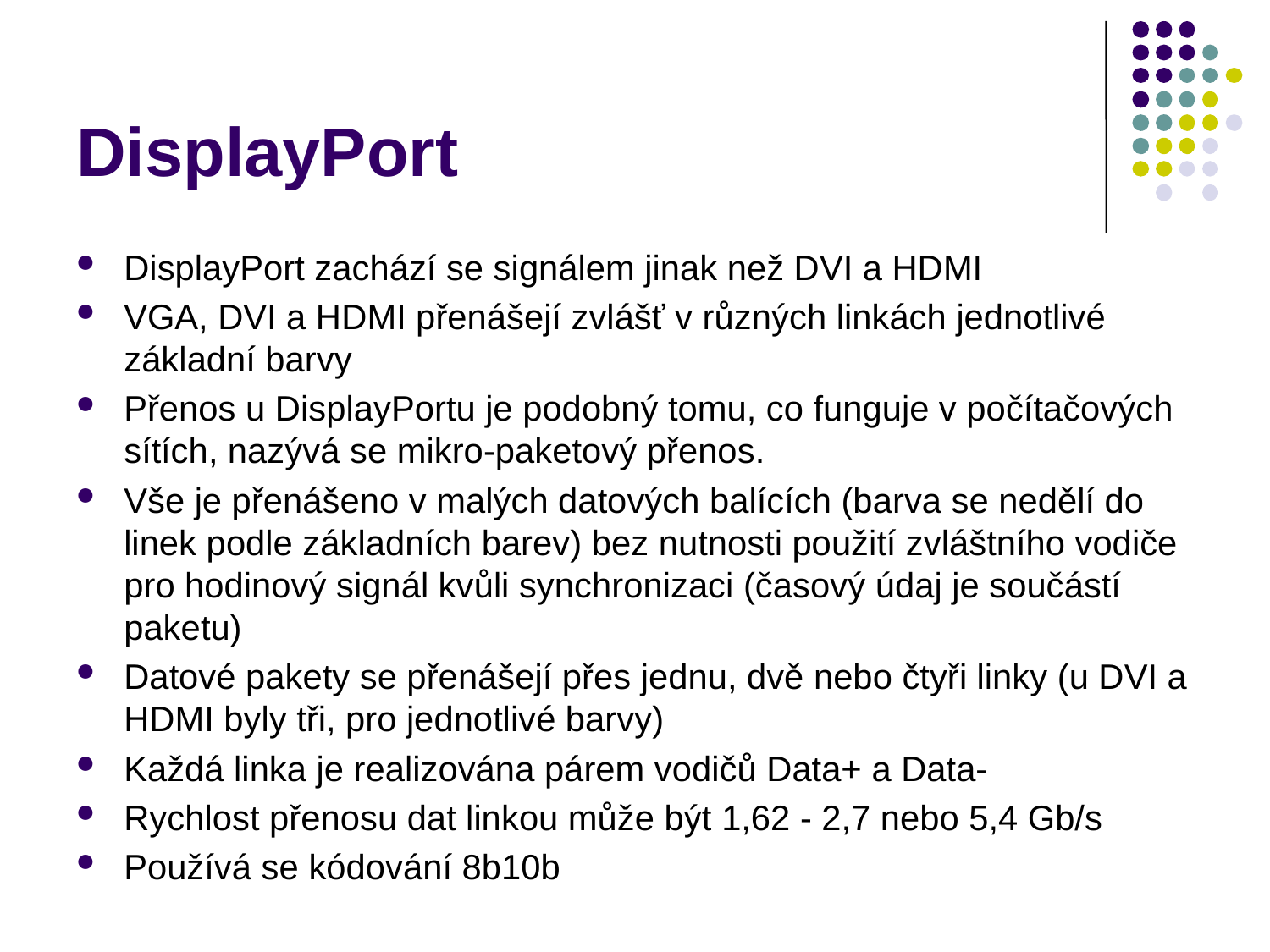

# DisplayPort
DisplayPort zachází se signálem jinak než DVI a HDMI
VGA, DVI a HDMI přenášejí zvlášť v různých linkách jednotlivé základní barvy
Přenos u DisplayPortu je podobný tomu, co funguje v počítačových sítích, nazývá se mikro-paketový přenos.
Vše je přenášeno v malých datových balících (barva se nedělí do linek podle základních barev) bez nutnosti použití zvláštního vodiče pro hodinový signál kvůli synchronizaci (časový údaj je součástí paketu)
Datové pakety se přenášejí přes jednu, dvě nebo čtyři linky (u DVI a HDMI byly tři, pro jednotlivé barvy)
Každá linka je realizována párem vodičů Data+ a Data-
Rychlost přenosu dat linkou může být 1,62 - 2,7 nebo 5,4 Gb/s
Používá se kódování 8b10b